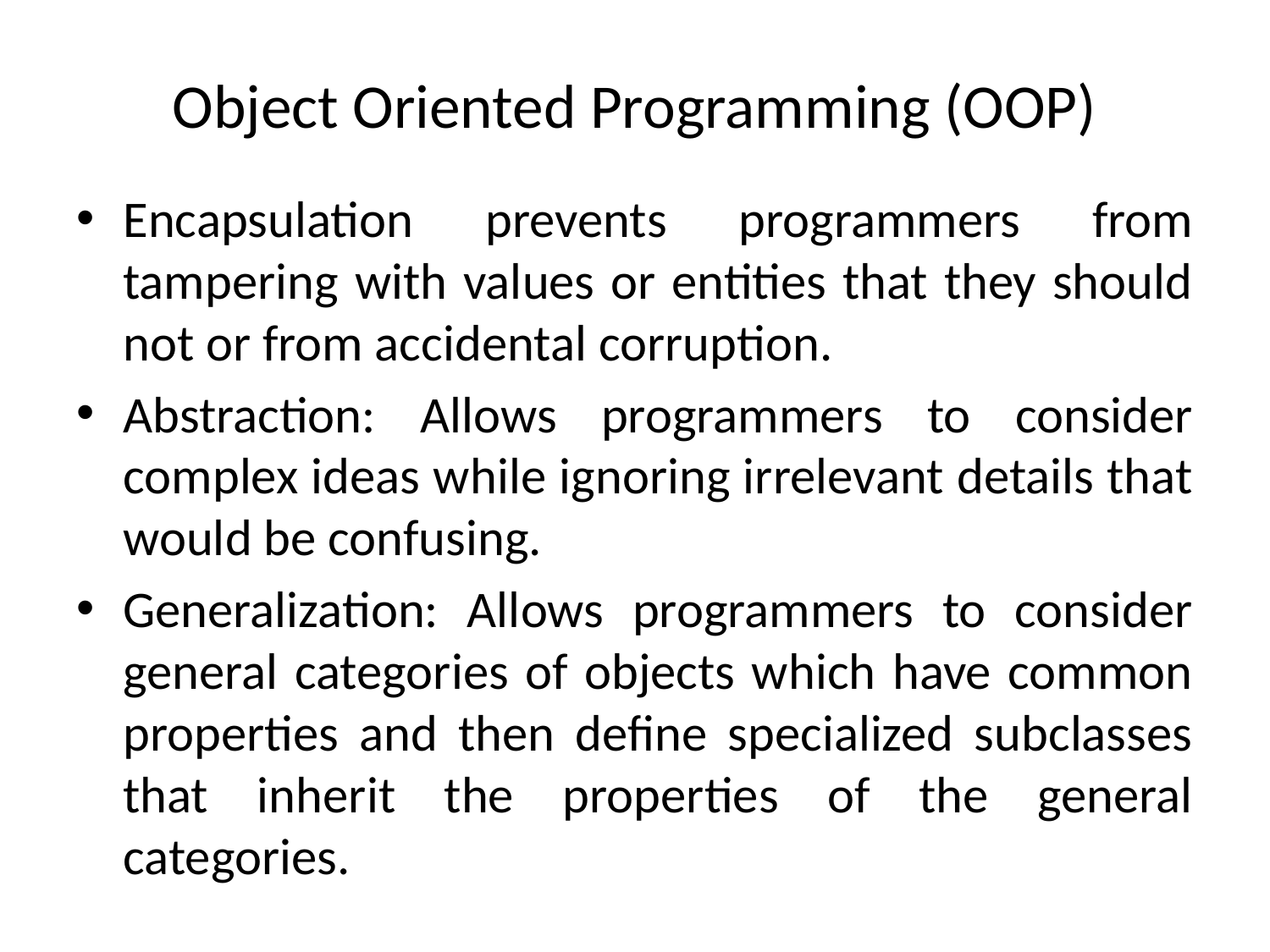

# Object Oriented Programming (OOP)
Encapsulation prevents programmers from tampering with values or entities that they should not or from accidental corruption.
Abstraction: Allows programmers to consider complex ideas while ignoring irrelevant details that would be confusing.
Generalization: Allows programmers to consider general categories of objects which have common properties and then define specialized subclasses that inherit the properties of the general categories.